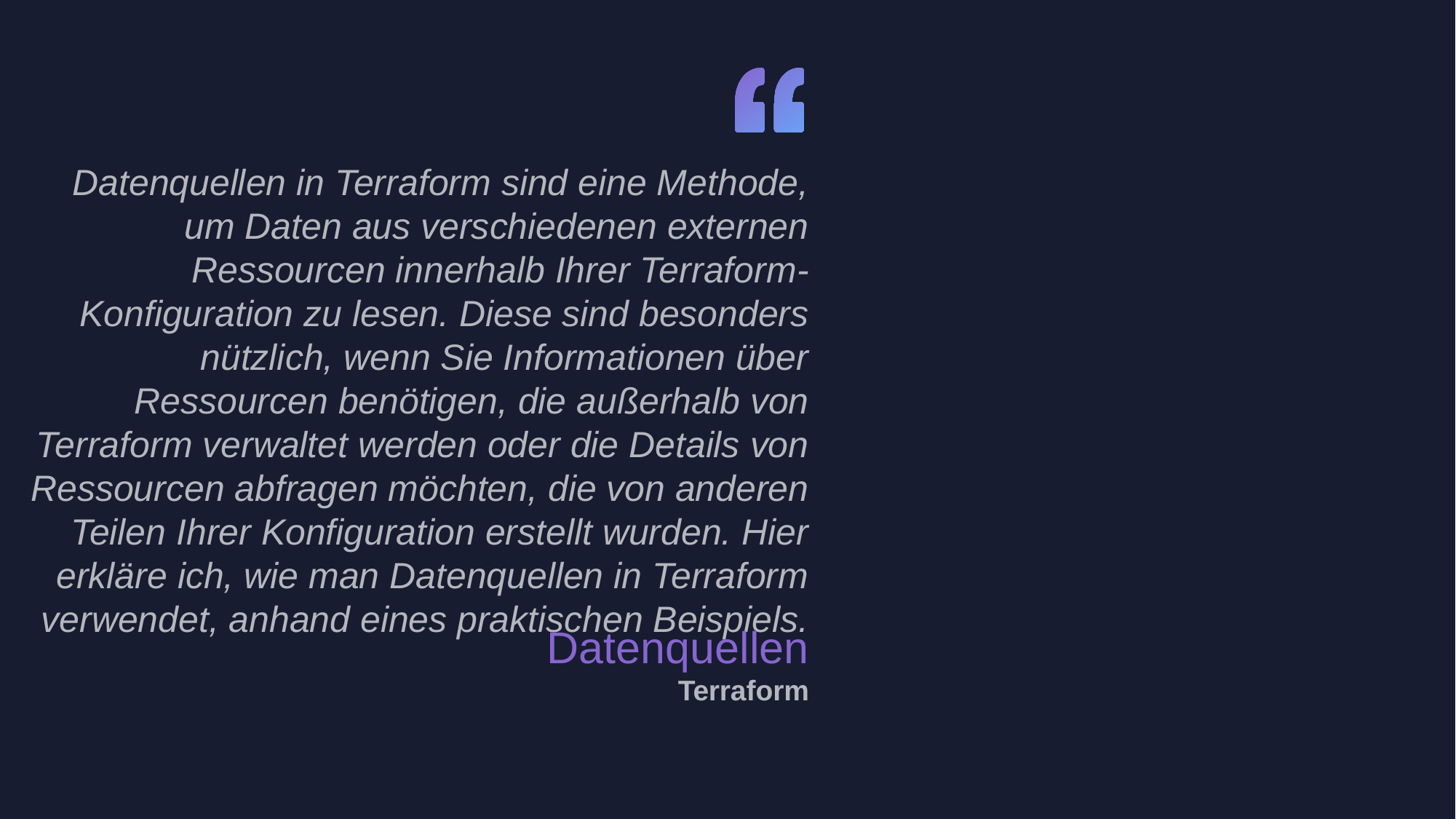

Datenquellen in Terraform sind eine Methode, um Daten aus verschiedenen externen Ressourcen innerhalb Ihrer Terraform-Konfiguration zu lesen. Diese sind besonders nützlich, wenn Sie Informationen über Ressourcen benötigen, die außerhalb von Terraform verwaltet werden oder die Details von Ressourcen abfragen möchten, die von anderen Teilen Ihrer Konfiguration erstellt wurden. Hier erkläre ich, wie man Datenquellen in Terraform verwendet, anhand eines praktischen Beispiels.
Datenquellen
Terraform